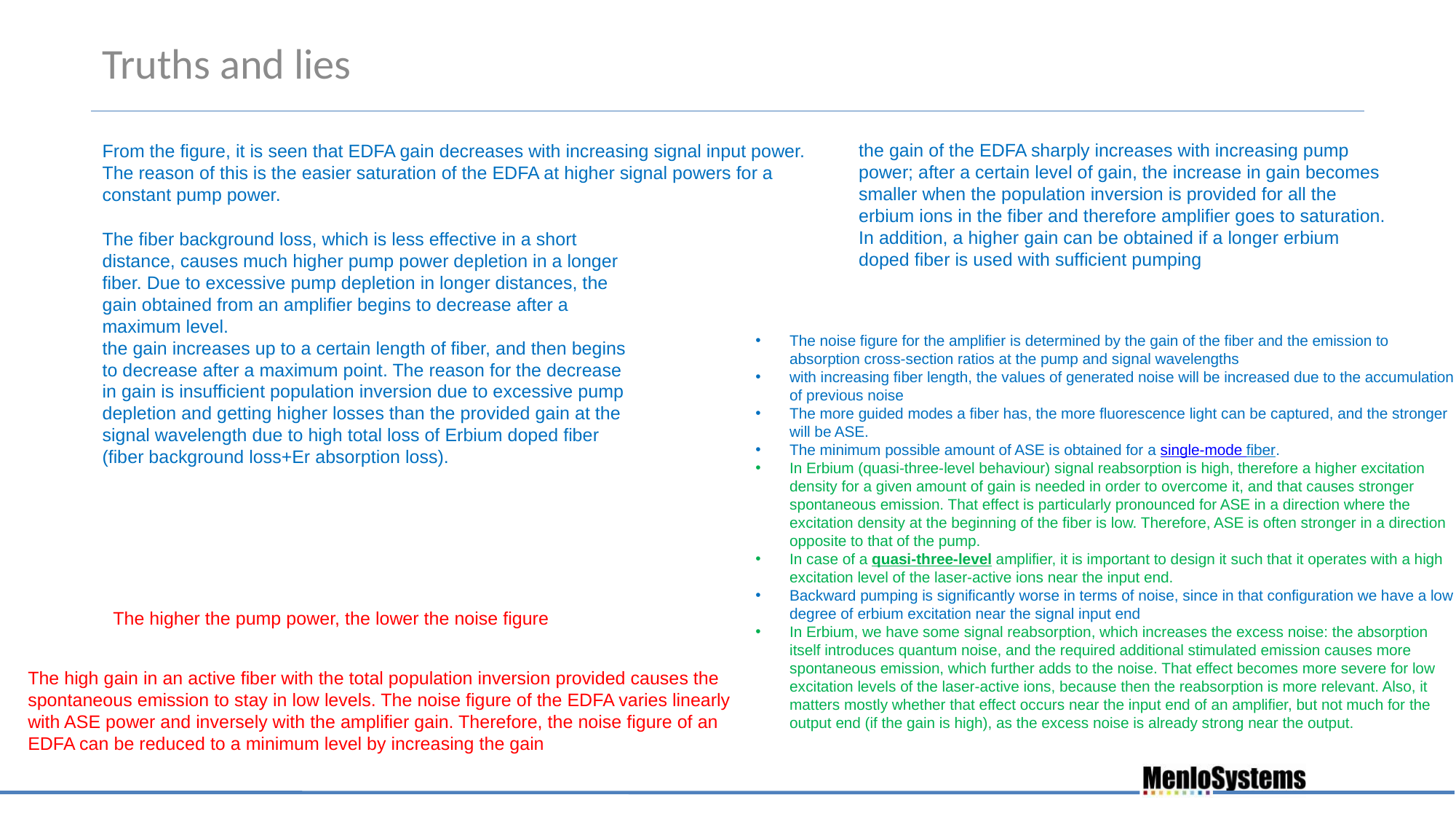

Truths and lies
the gain of the EDFA sharply increases with increasing pump power; after a certain level of gain, the increase in gain becomes smaller when the population inversion is provided for all the erbium ions in the fiber and therefore amplifier goes to saturation. In addition, a higher gain can be obtained if a longer erbium doped fiber is used with sufficient pumping
From the figure, it is seen that EDFA gain decreases with increasing signal input power. The reason of this is the easier saturation of the EDFA at higher signal powers for a constant pump power.
The fiber background loss, which is less effective in a short distance, causes much higher pump power depletion in a longer fiber. Due to excessive pump depletion in longer distances, the gain obtained from an amplifier begins to decrease after a maximum level.
the gain increases up to a certain length of fiber, and then begins to decrease after a maximum point. The reason for the decrease in gain is insufficient population inversion due to excessive pump depletion and getting higher losses than the provided gain at the signal wavelength due to high total loss of Erbium doped fiber (fiber background loss+Er absorption loss).
The noise ﬁgure for the ampliﬁer is determined by the gain of the ﬁber and the emission to absorption cross-section ratios at the pump and signal wavelengths
with increasing ﬁber length, the values of generated noise will be increased due to the accumulation of previous noise
The more guided modes a fiber has, the more fluorescence light can be captured, and the stronger will be ASE.
The minimum possible amount of ASE is obtained for a single-mode fiber.
In Erbium (quasi-three-level behaviour) signal reabsorption is high, therefore a higher excitation density for a given amount of gain is needed in order to overcome it, and that causes stronger spontaneous emission. That effect is particularly pronounced for ASE in a direction where the excitation density at the beginning of the fiber is low. Therefore, ASE is often stronger in a direction opposite to that of the pump.
In case of a quasi-three-level amplifier, it is important to design it such that it operates with a high excitation level of the laser-active ions near the input end.
Backward pumping is significantly worse in terms of noise, since in that configuration we have a low degree of erbium excitation near the signal input end
In Erbium, we have some signal reabsorption, which increases the excess noise: the absorption itself introduces quantum noise, and the required additional stimulated emission causes more spontaneous emission, which further adds to the noise. That effect becomes more severe for low excitation levels of the laser-active ions, because then the reabsorption is more relevant. Also, it matters mostly whether that effect occurs near the input end of an amplifier, but not much for the output end (if the gain is high), as the excess noise is already strong near the output.
The higher the pump power, the lower the noise figure
The high gain in an active fiber with the total population inversion provided causes the spontaneous emission to stay in low levels. The noise figure of the EDFA varies linearly with ASE power and inversely with the amplifier gain. Therefore, the noise figure of an EDFA can be reduced to a minimum level by increasing the gain